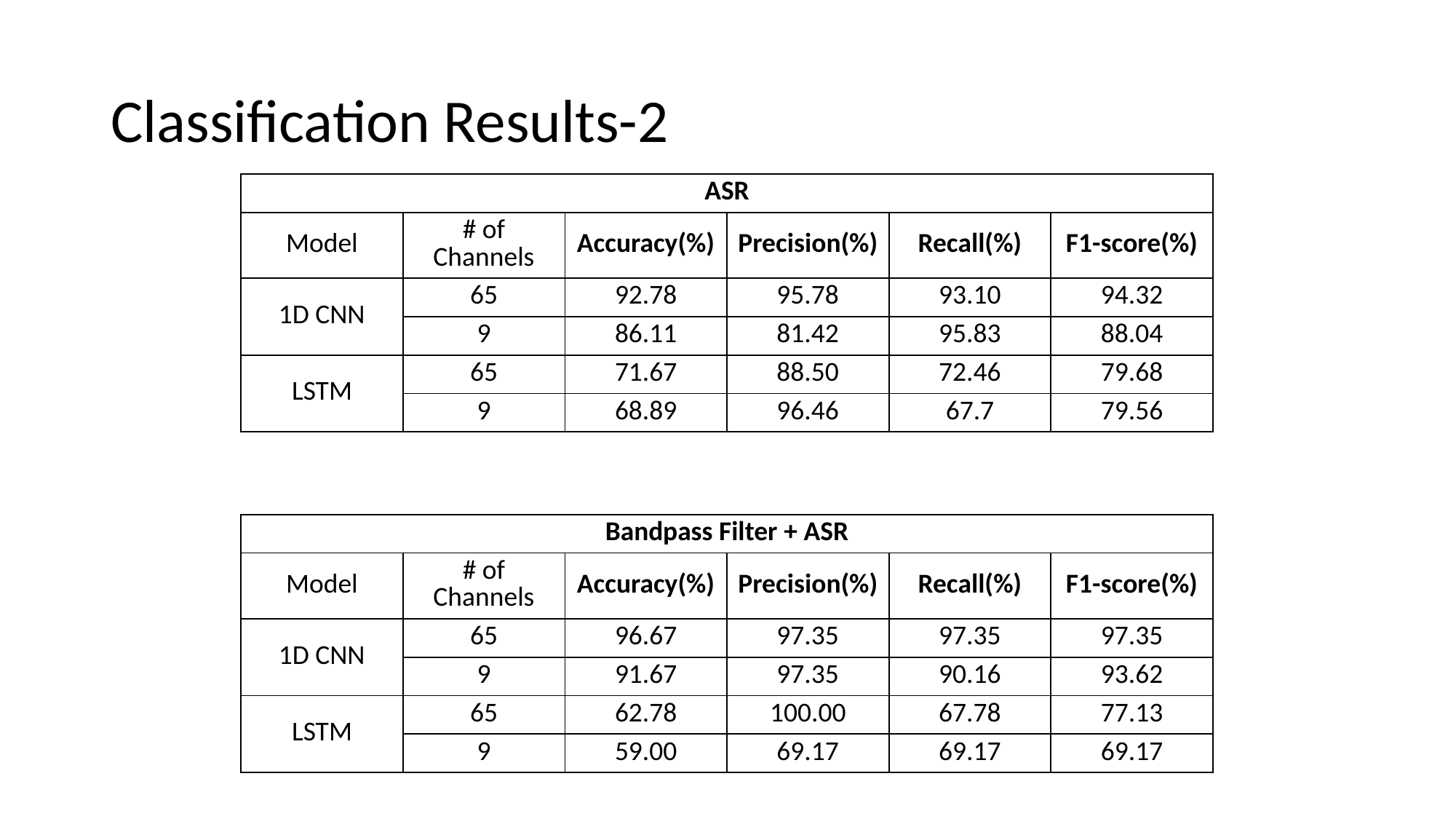

# Classification Results-2
| ASR |  |  |  |  |  |
| --- | --- | --- | --- | --- | --- |
| Model | # of Channels | Accuracy(%) | Precision(%) | Recall(%) | F1-score(%) |
| 1D CNN | 65 | 92.78 | 95.78 | 93.10 | 94.32 |
|  | 9 | 86.11 | 81.42 | 95.83 | 88.04 |
| LSTM | 65 | 71.67 | 88.50 | 72.46 | 79.68 |
|  | 9 | 68.89 | 96.46 | 67.7 | 79.56 |
| Bandpass Filter + ASR |  |  |  |  |  |
| --- | --- | --- | --- | --- | --- |
| Model | # of Channels | Accuracy(%) | Precision(%) | Recall(%) | F1-score(%) |
| 1D CNN | 65 | 96.67 | 97.35 | 97.35 | 97.35 |
|  | 9 | 91.67 | 97.35 | 90.16 | 93.62 |
| LSTM | 65 | 62.78 | 100.00 | 67.78 | 77.13 |
|  | 9 | 59.00 | 69.17 | 69.17 | 69.17 |